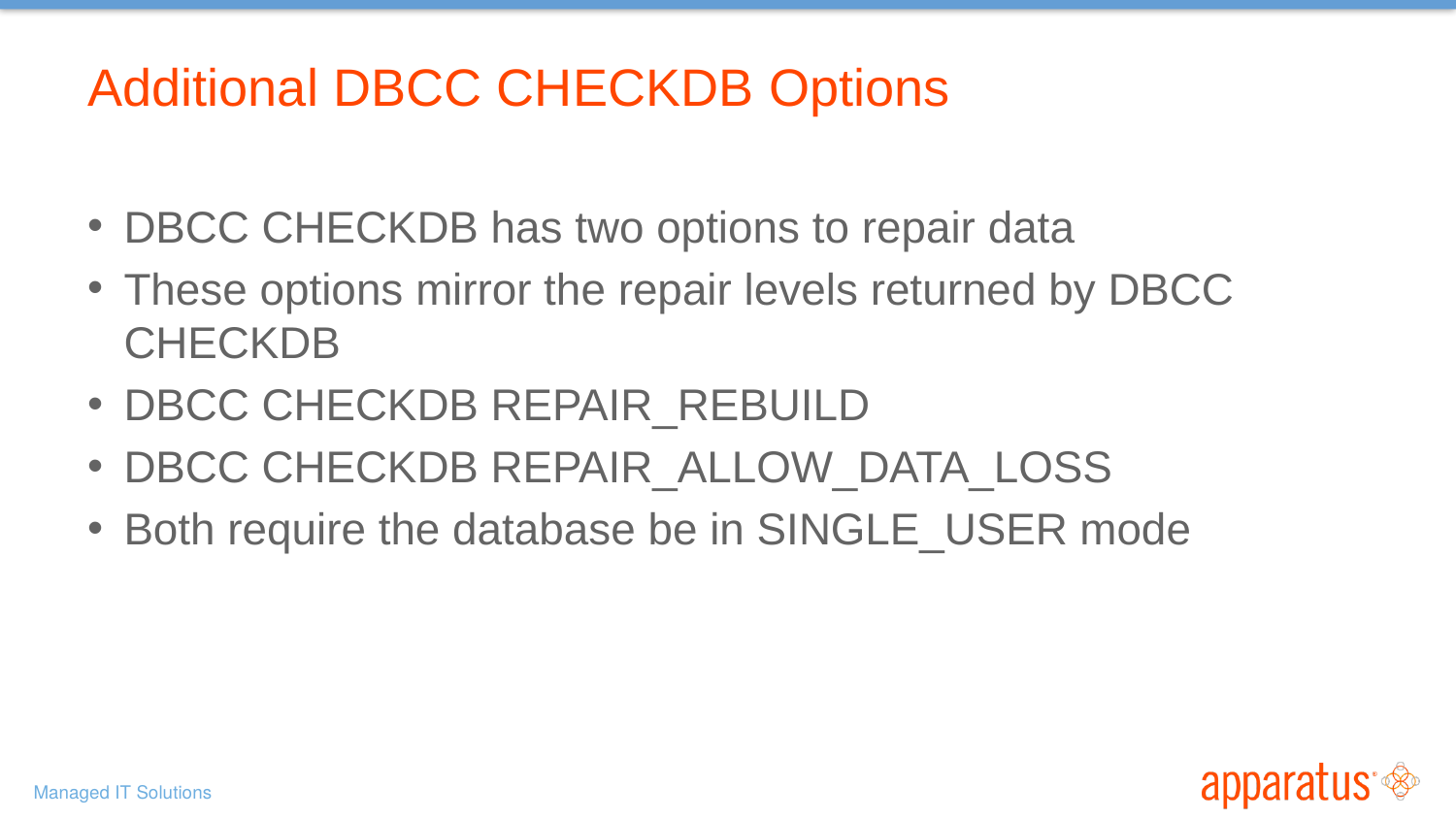

# Additional DBCC CHECKDB Options
DBCC CHECKDB has two options to repair data
These options mirror the repair levels returned by DBCC CHECKDB
DBCC CHECKDB REPAIR_REBUILD
DBCC CHECKDB REPAIR_ALLOW_DATA_LOSS
Both require the database be in SINGLE_USER mode